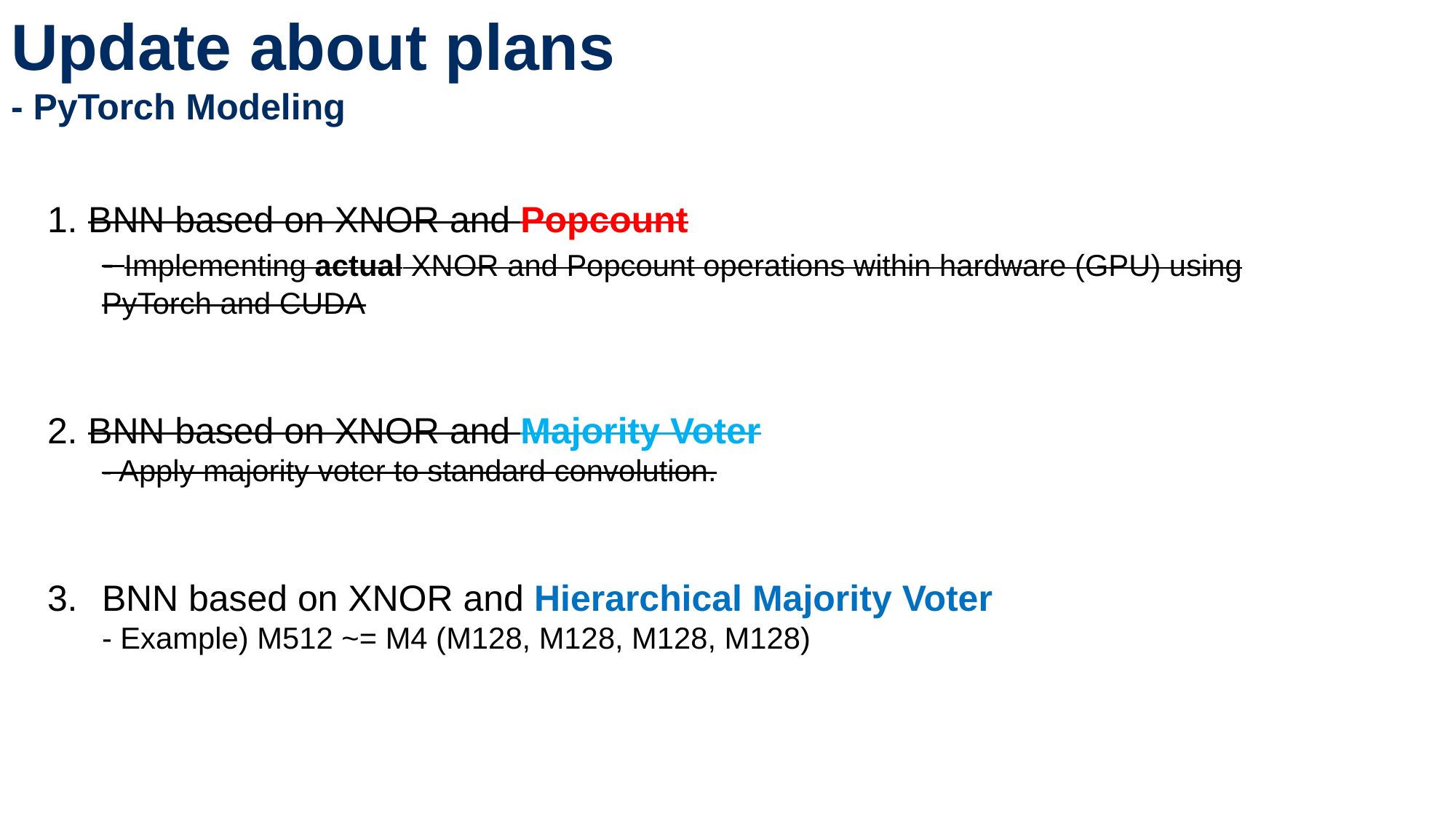

Update about plans
- PyTorch Modeling
BNN based on XNOR and Popcount
- Implementing actual XNOR and Popcount operations within hardware (GPU) using PyTorch and CUDA

BNN based on XNOR and Majority Voter
- Apply majority voter to standard convolution.

BNN based on XNOR and Hierarchical Majority Voter
- Example) M512 ~= M4 (M128, M128, M128, M128)